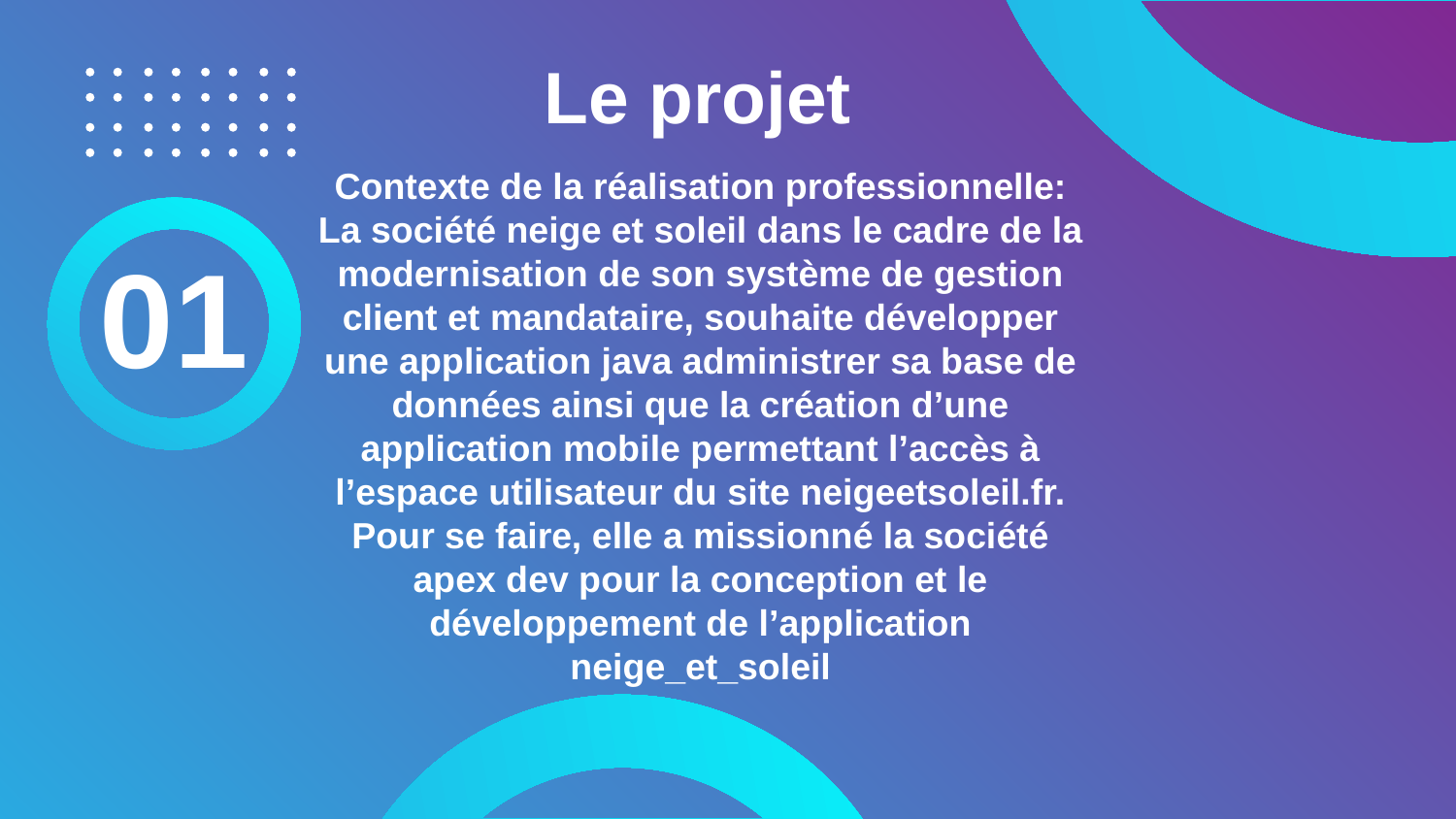

# Le projet
Contexte de la réalisation professionnelle:
La société neige et soleil dans le cadre de la modernisation de son système de gestion client et mandataire, souhaite développer une application java administrer sa base de données ainsi que la création d’une application mobile permettant l’accès à l’espace utilisateur du site neigeetsoleil.fr. Pour se faire, elle a missionné la société apex dev pour la conception et le développement de l’application neige_et_soleil

01